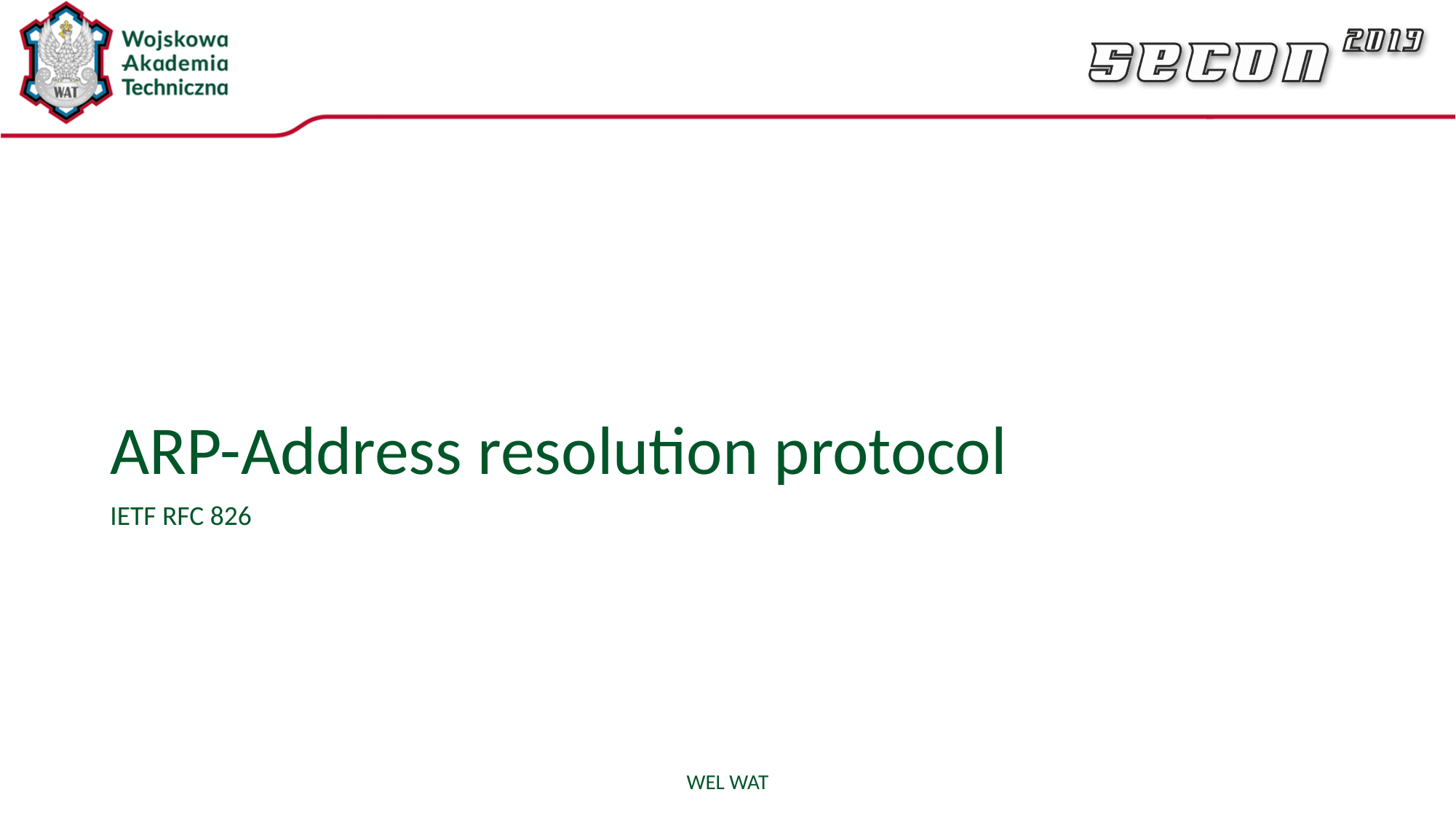

# ARP-Address resolution protocol
IETF RFC 826
WEL WAT